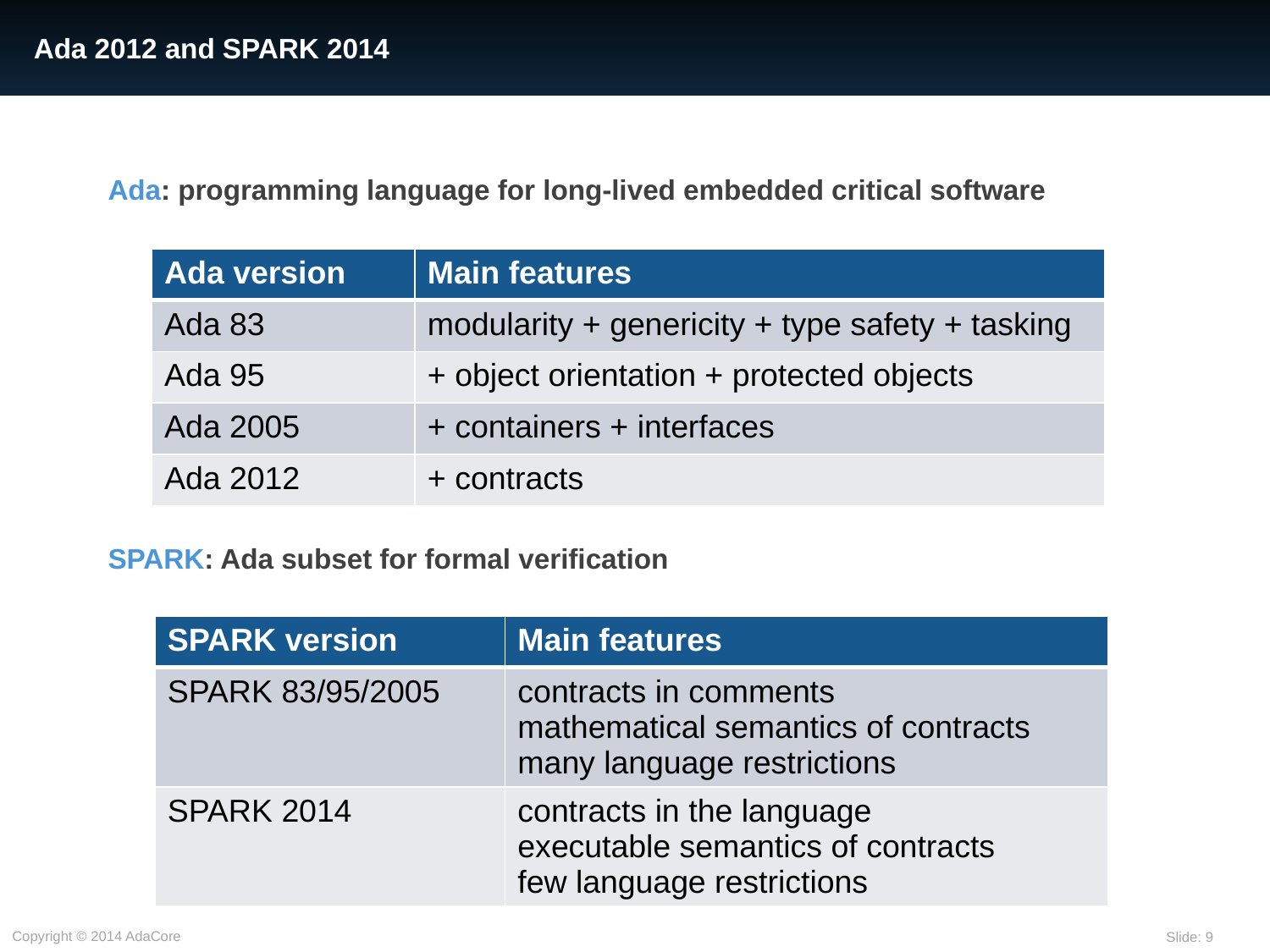

# Ada 2012 and SPARK 2014
Ada: programming language for long-lived embedded critical software

SPARK: Ada subset for formal verification
| Ada version | Main features |
| --- | --- |
| Ada 83 | modularity + genericity + type safety + tasking |
| Ada 95 | + object orientation + protected objects |
| Ada 2005 | + containers + interfaces |
| Ada 2012 | + contracts |
| SPARK version | Main features |
| --- | --- |
| SPARK 83/95/2005 | contracts in comments mathematical semantics of contracts many language restrictions |
| SPARK 2014 | contracts in the language executable semantics of contracts few language restrictions |